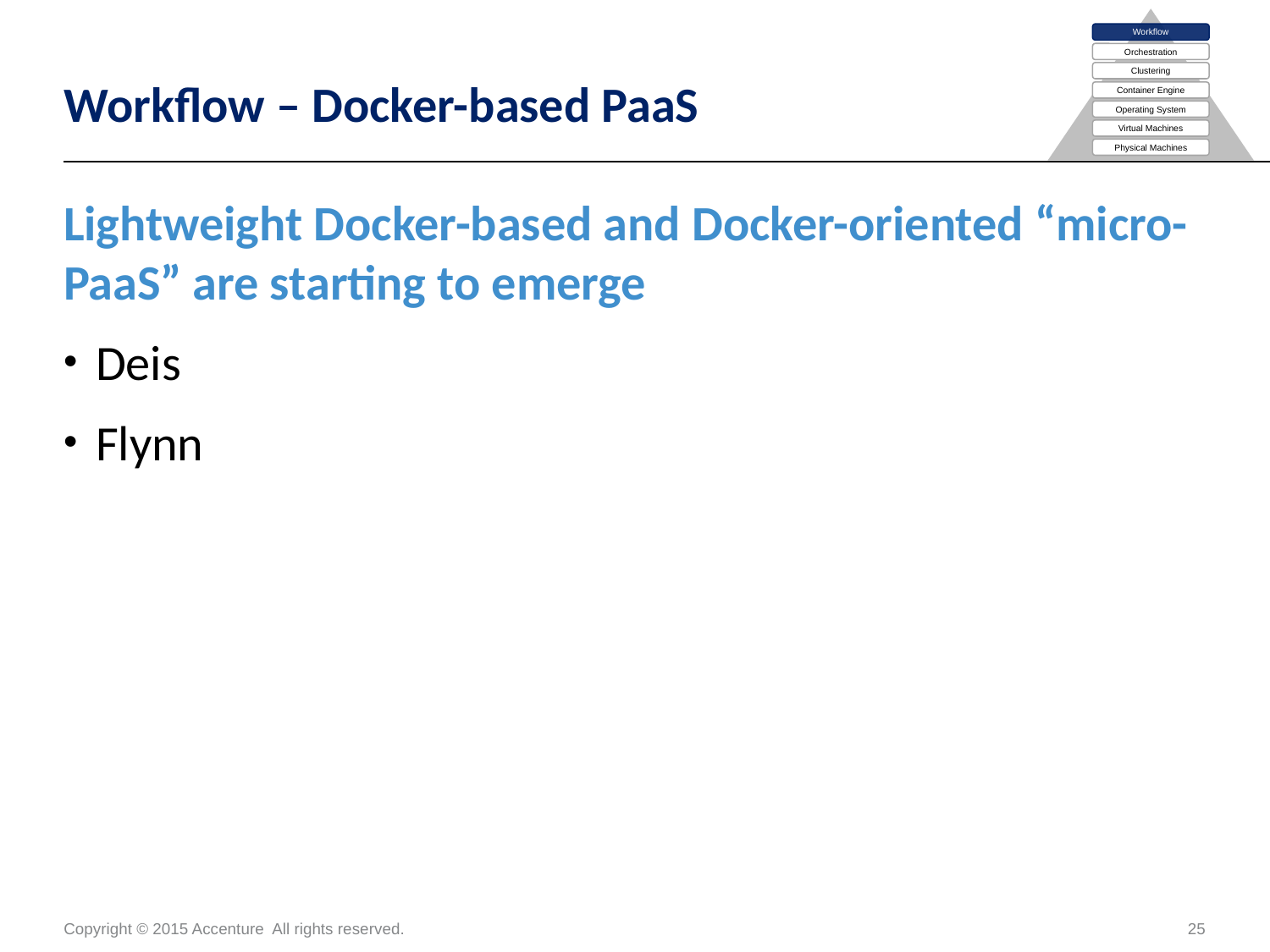

Workflow
Orchestration
Clustering
Container Engine
Operating System
Virtual Machines
Physical Machines
# Workflow – Docker-based PaaS
Lightweight Docker-based and Docker-oriented “micro-PaaS” are starting to emerge
Deis
Flynn